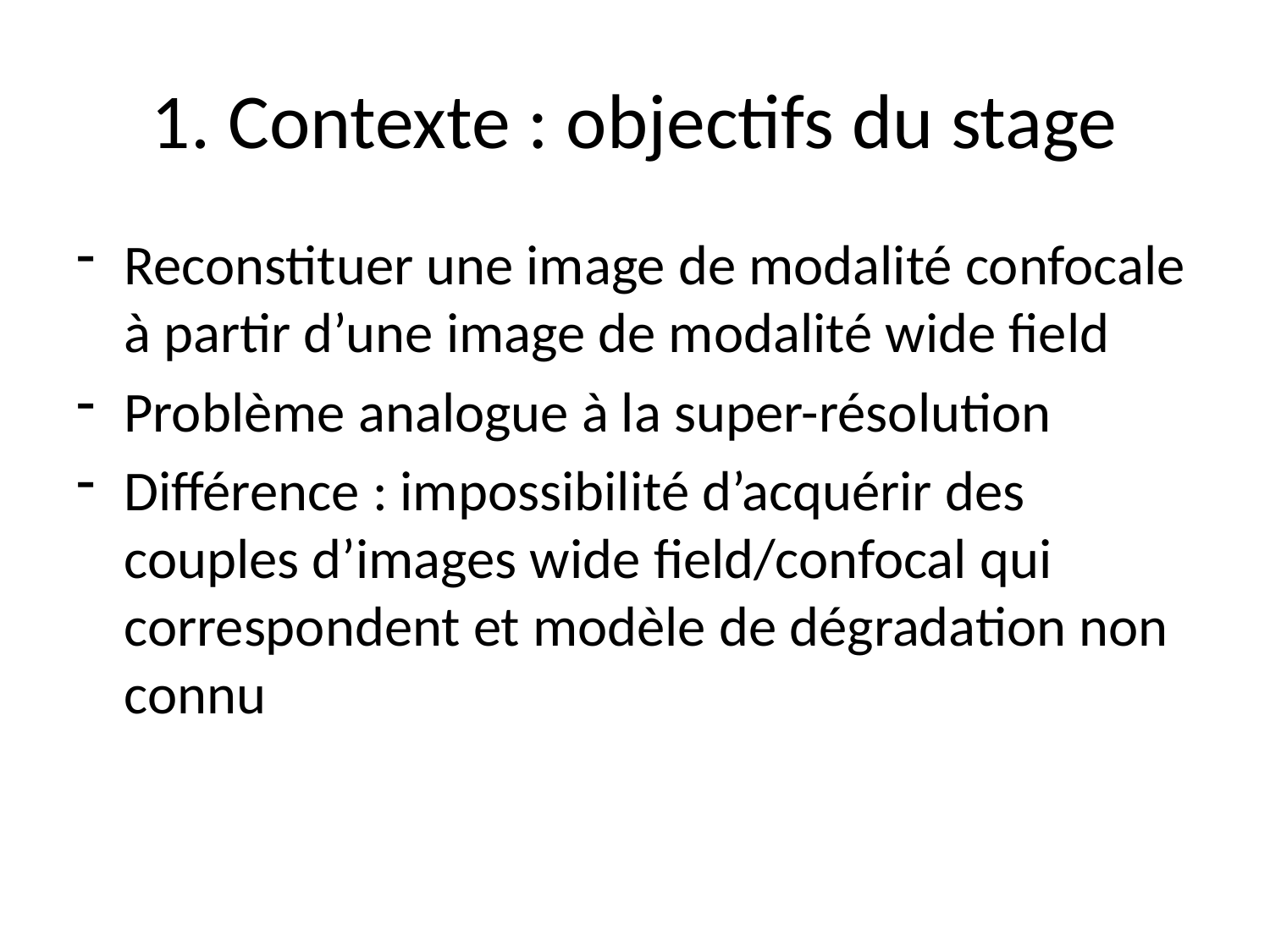

# 1. Contexte : objectifs du stage
Reconstituer une image de modalité confocale à partir d’une image de modalité wide field
Problème analogue à la super-résolution
Différence : impossibilité d’acquérir des couples d’images wide field/confocal qui correspondent et modèle de dégradation non connu